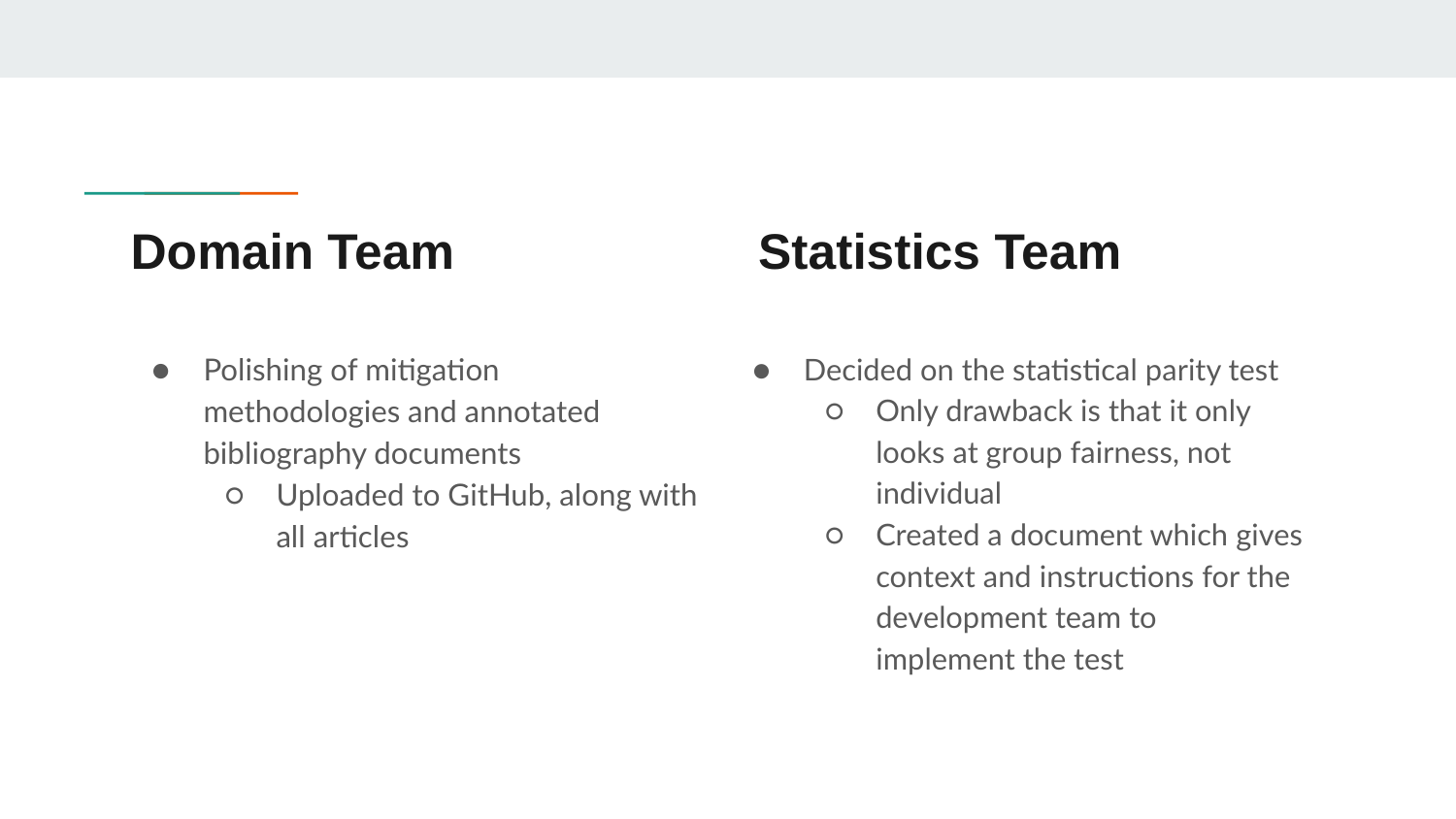

# Domain Team
Statistics Team
Polishing of mitigation methodologies and annotated bibliography documents
Uploaded to GitHub, along with all articles
Decided on the statistical parity test
Only drawback is that it only looks at group fairness, not individual
Created a document which gives context and instructions for the development team to implement the test